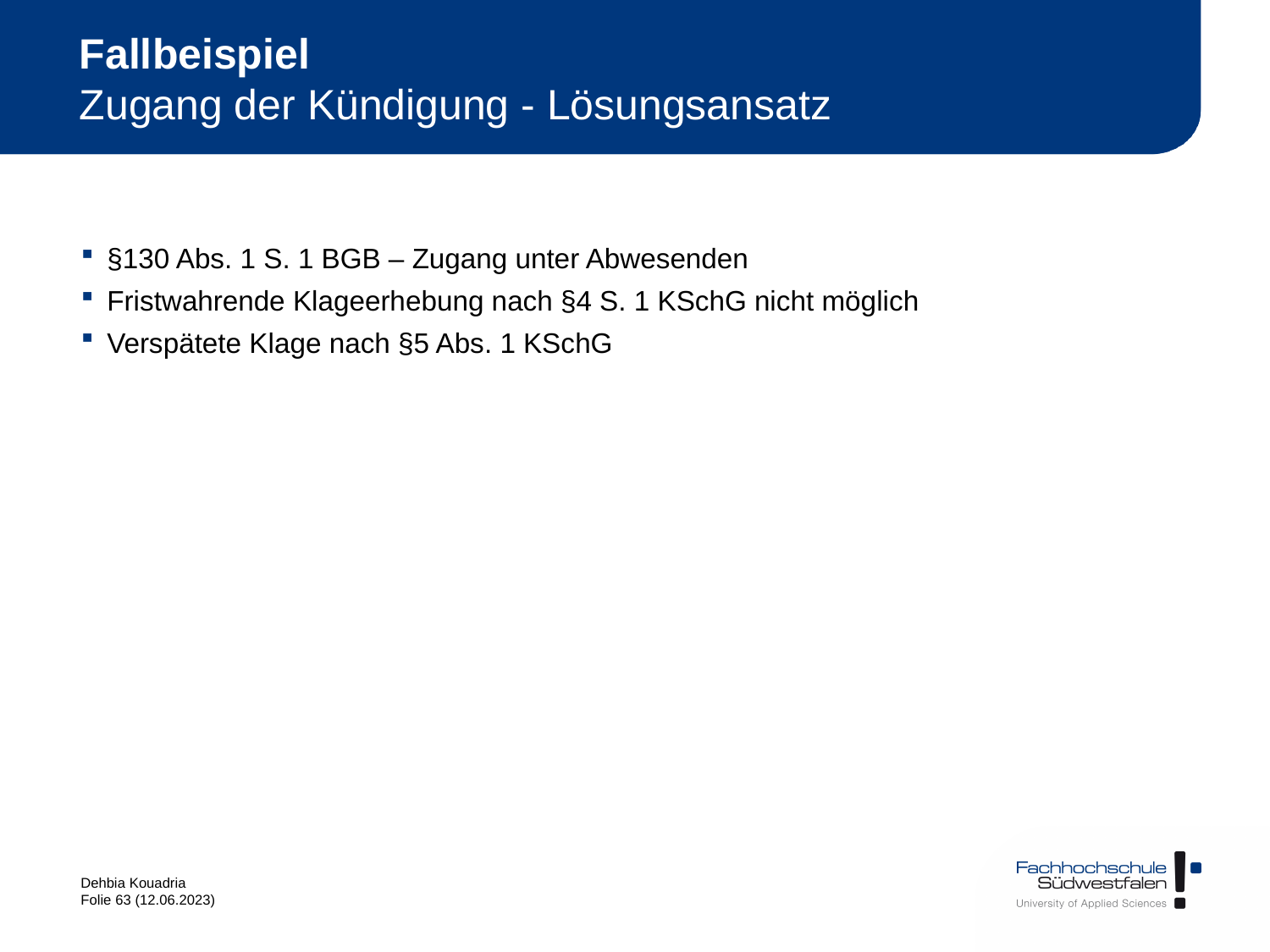

# Fallbeispiel Zugang der Kündigung - Lösungsansatz
§130 Abs. 1 S. 1 BGB – Zugang unter Abwesenden
Fristwahrende Klageerhebung nach §4 S. 1 KSchG nicht möglich
Verspätete Klage nach §5 Abs. 1 KSchG